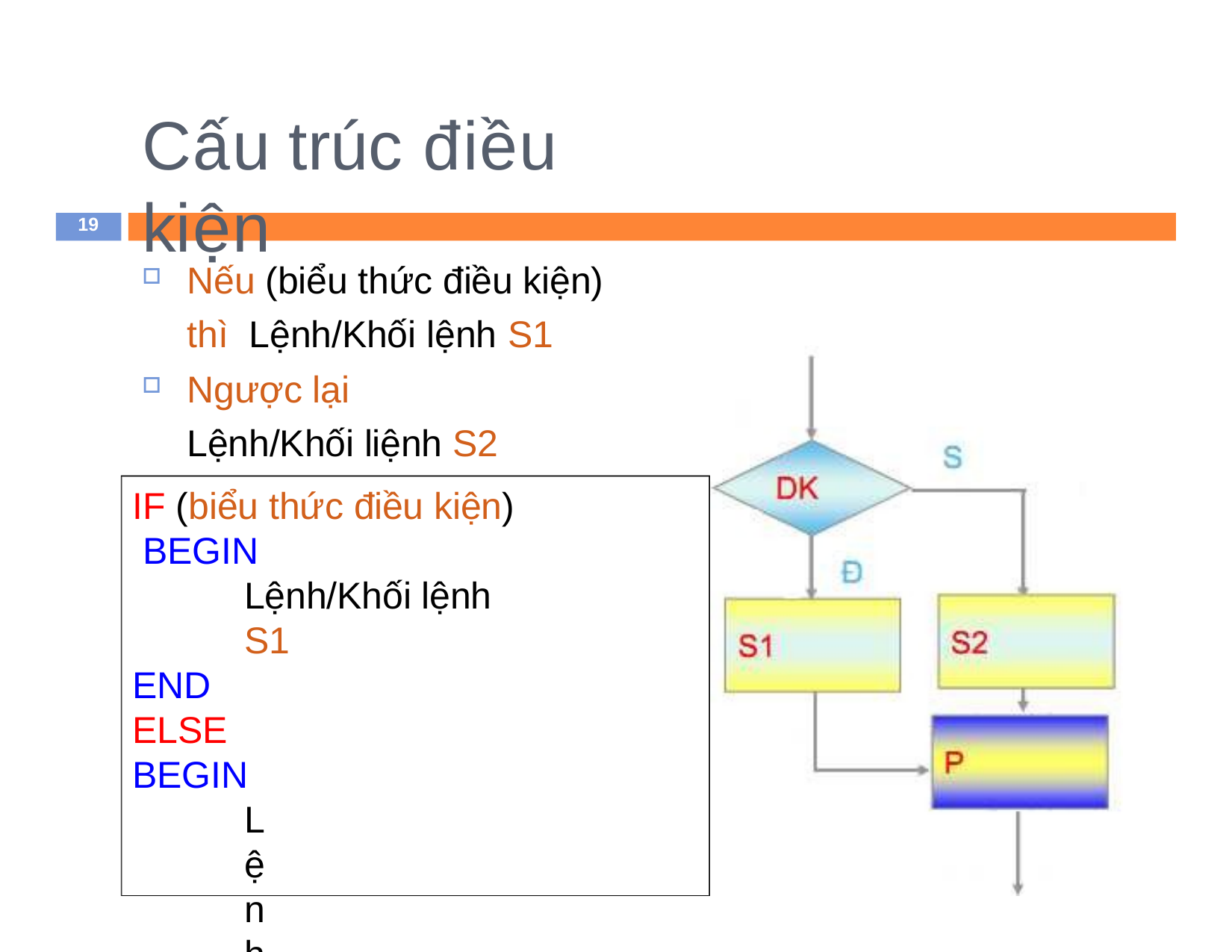

# Cấu trúc điều kiện
19
Nếu (biểu thức điều kiện) thì  Lệnh/Khối lệnh S1
Ngược lại  Lệnh/Khối liệnh S2
IF (biểu thức điều kiện)  BEGIN
Lệnh/Khối lệnh S1
END  ELSE  BEGIN
Lệnh/Khối lệnh S
END
Lệnh/Khối lệnh P